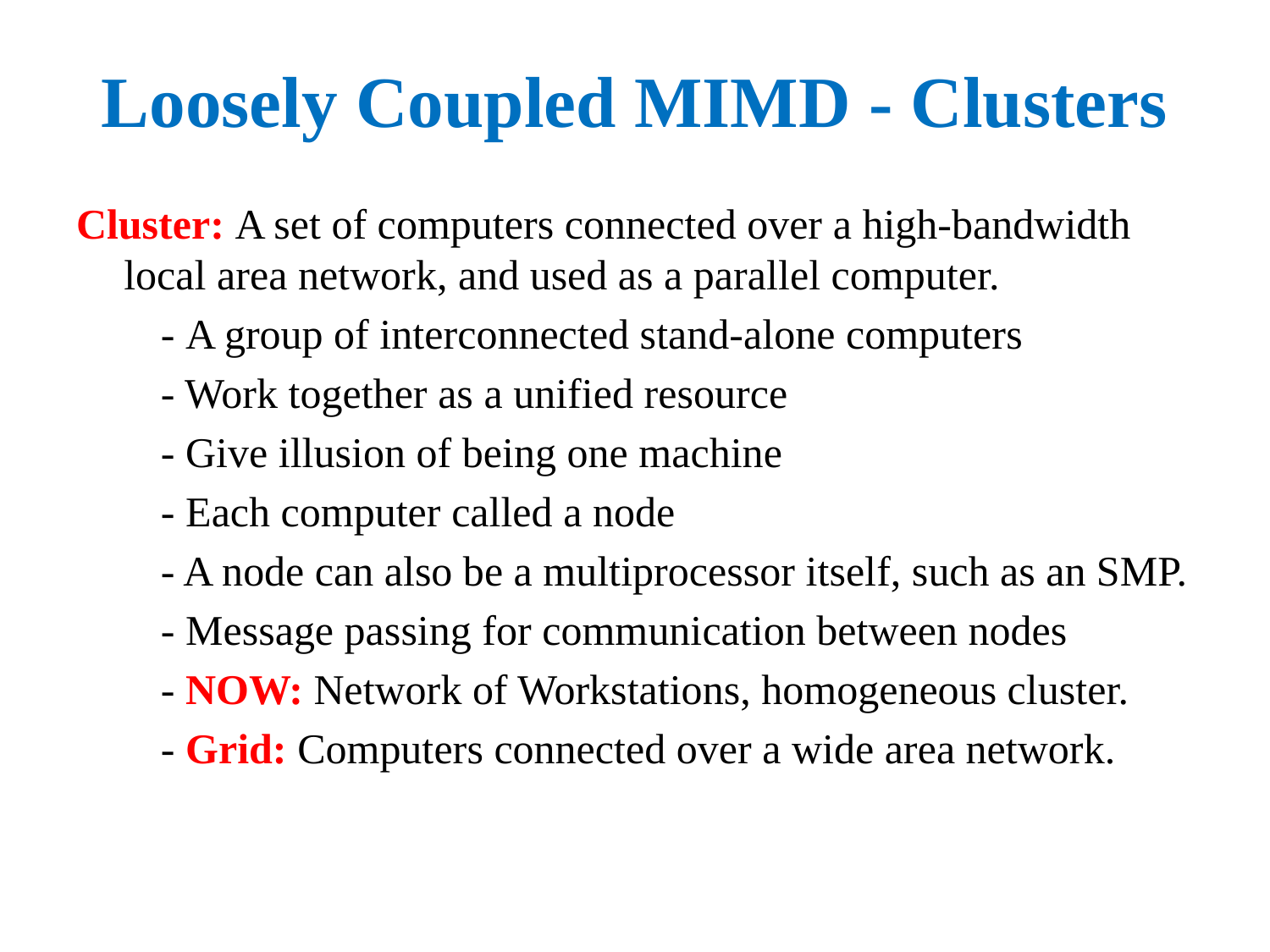

# Loosely Coupled MIMD - Clusters
Cluster: A set of computers connected over a high-bandwidth local area network, and used as a parallel computer.
        - A group of interconnected stand-alone computers
        - Work together as a unified resource
        - Give illusion of being one machine
        - Each computer called a node
        - A node can also be a multiprocessor itself, such as an SMP.
        - Message passing for communication between nodes
        - NOW: Network of Workstations, homogeneous cluster.
        - Grid: Computers connected over a wide area network.